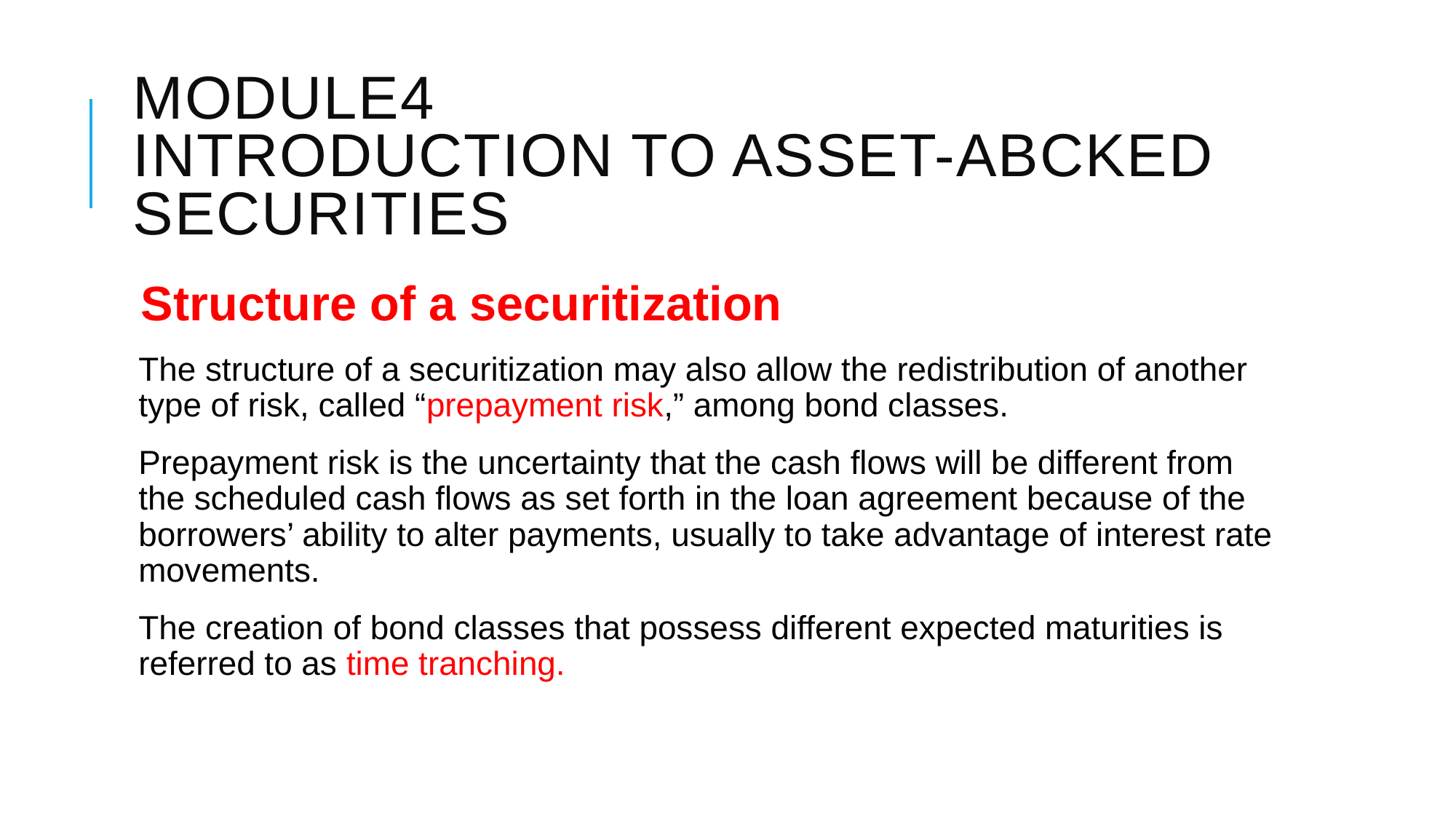

# Module4 Introduction to ASSET-ABCKED SECURITIES
Structure of a securitization
The structure of a securitization may also allow the redistribution of another type of risk, called “prepayment risk,” among bond classes.
Prepayment risk is the uncertainty that the cash flows will be different from the scheduled cash flows as set forth in the loan agreement because of the borrowers’ ability to alter payments, usually to take advantage of interest rate movements.
The creation of bond classes that possess different expected maturities is referred to as time tranching.